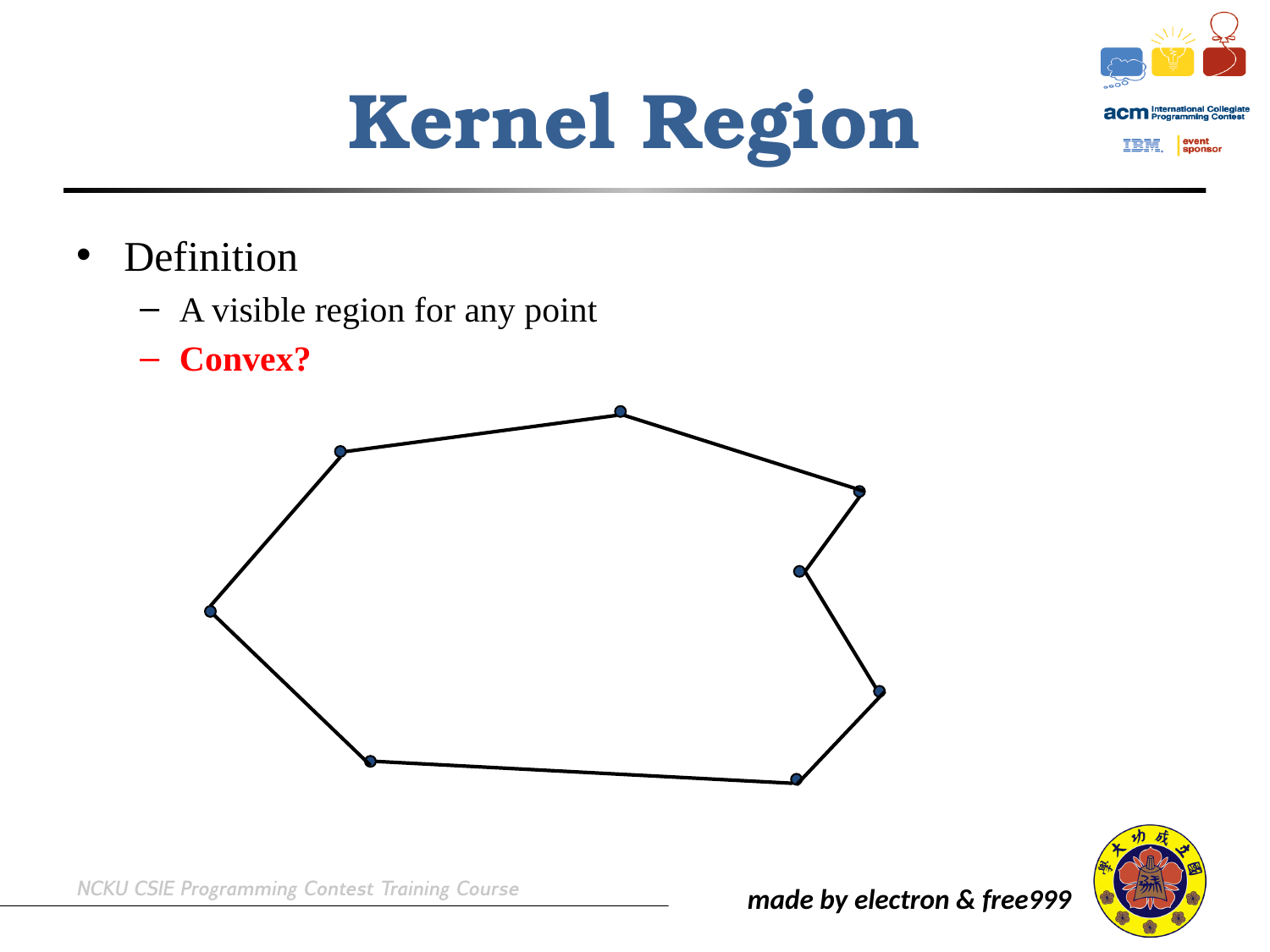

# Kernel Region
Definition
A visible region for any point
Convex?

NCKU CSIE Programming Contest Training Course